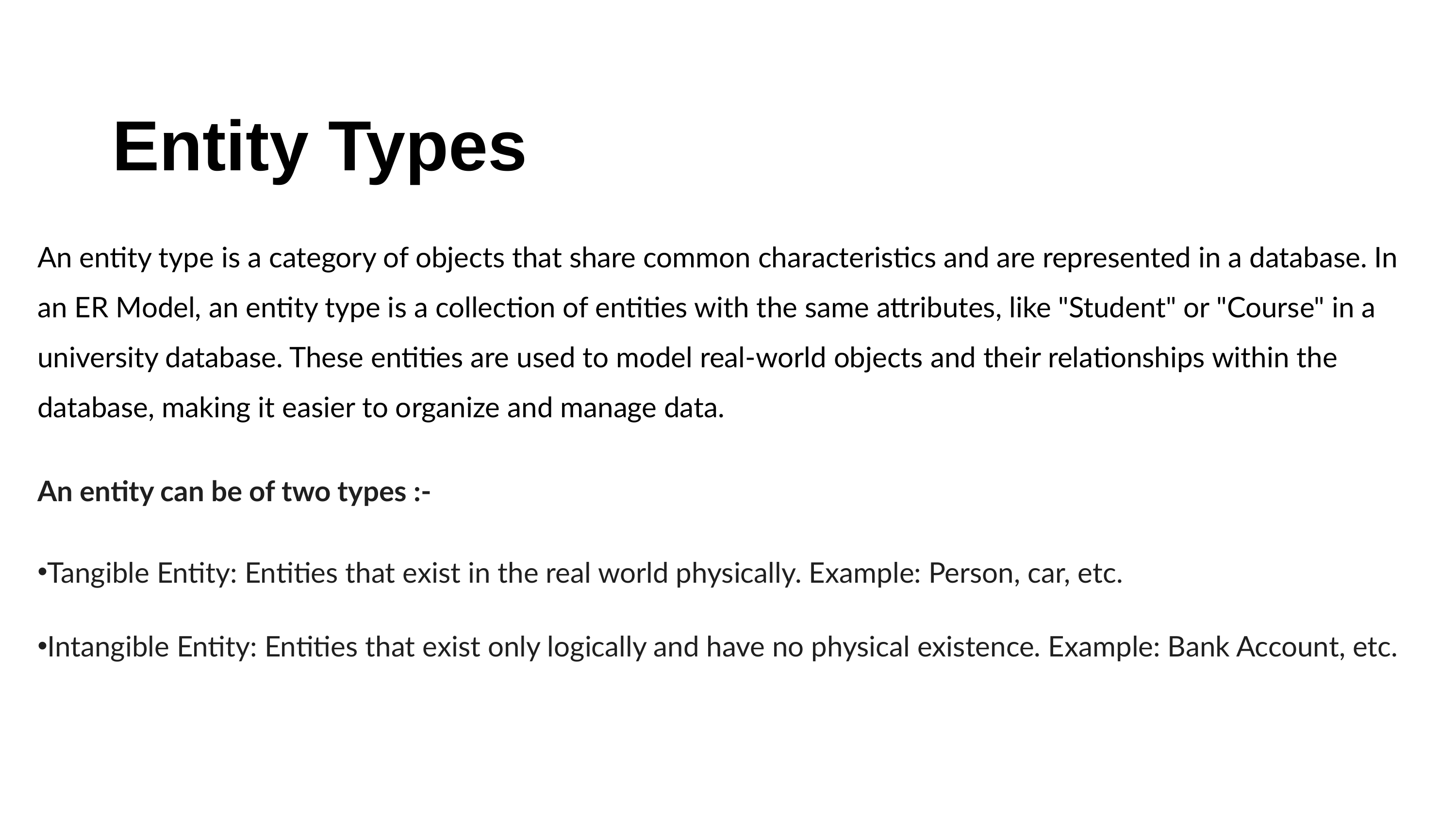

Entity Types
An entity type is a category of objects that share common characteristics and are represented in a database. In an ER Model, an entity type is a collection of entities with the same attributes, like "Student" or "Course" in a university database. These entities are used to model real-world objects and their relationships within the database, making it easier to organize and manage data.

An entity can be of two types :-

Tangible Entity: Entities that exist in the real world physically. Example: Person, car, etc.

Intangible Entity: Entities that exist only logically and have no physical existence. Example: Bank Account, etc.